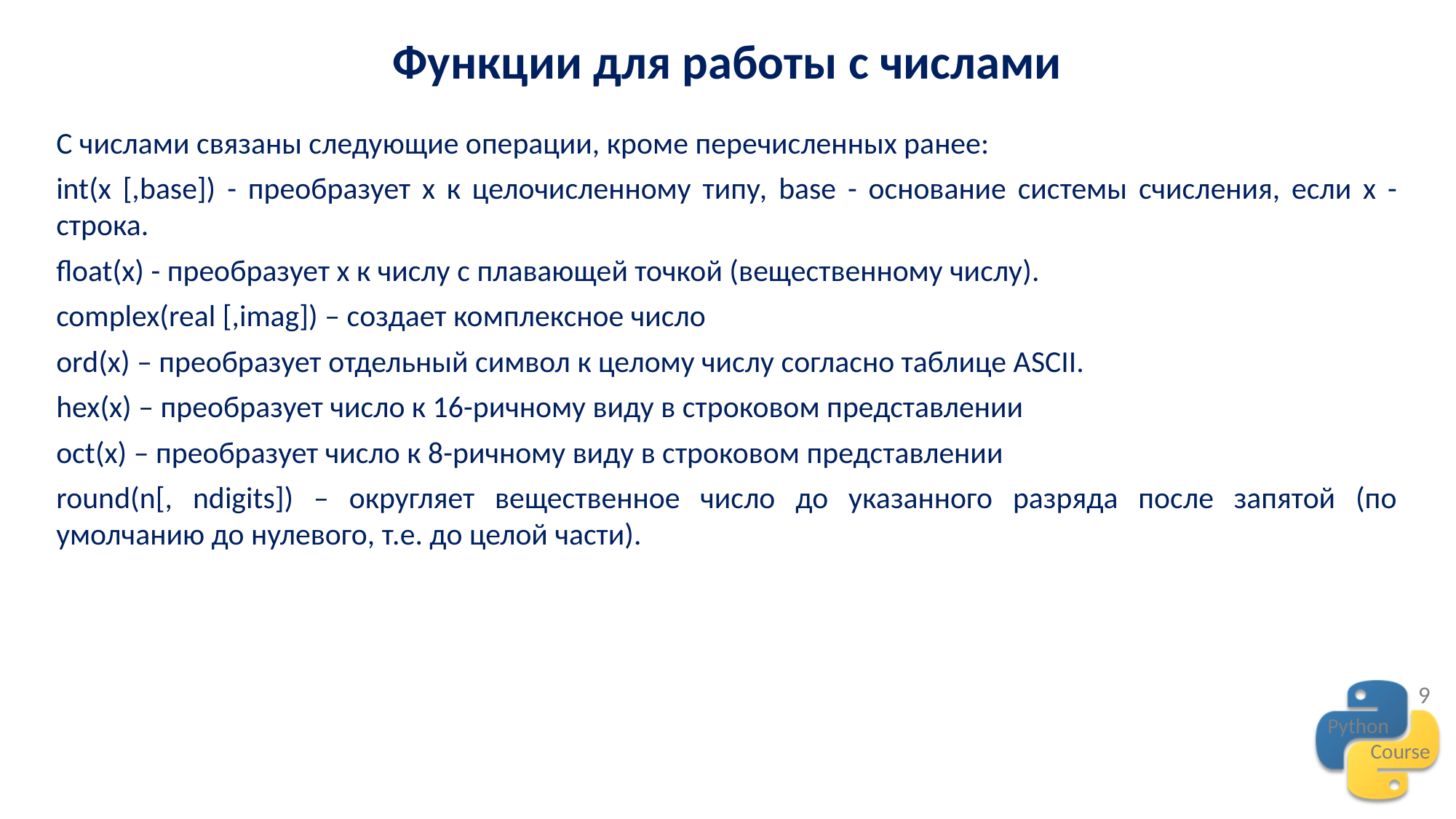

Функции для работы с числами
С числами связаны следующие операции, кроме перечисленных ранее:
int(x [,base]) - преобразует x к целочисленному типу, base - основание системы счисления, если x - строка.
float(x) - преобразует x к числу с плавающей точкой (вещественному числу).
complex(real [,imag]) – создает комплексное число
ord(x) – преобразует отдельный символ к целому числу согласно таблице ASCII.
hex(x) – преобразует число к 16-ричному виду в строковом представлении
oct(x) – преобразует число к 8-ричному виду в строковом представлении
round(n[, ndigits]) – округляет вещественное число до указанного разряда после запятой (по умолчанию до нулевого, т.е. до целой части).